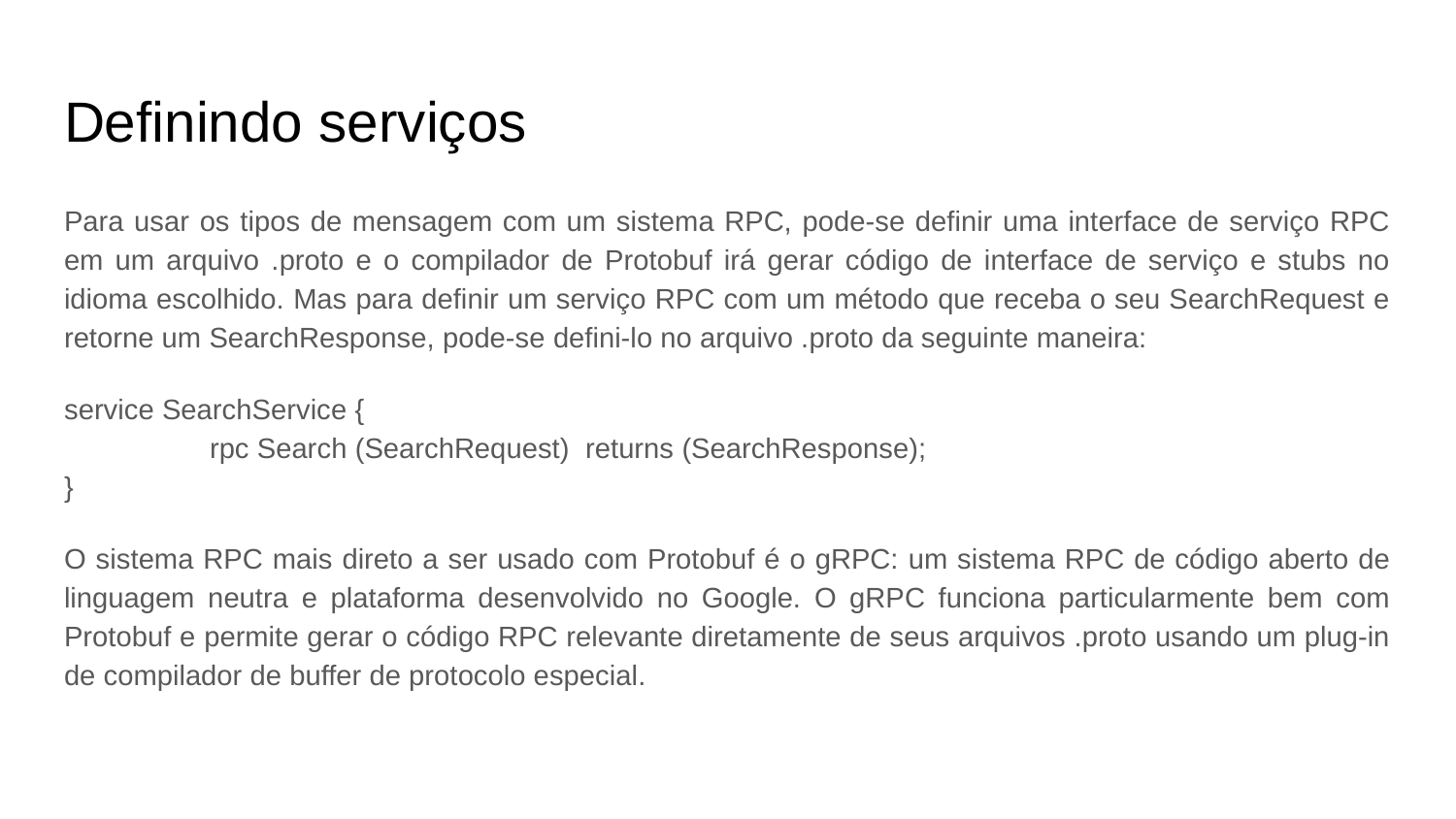

# Definindo serviços
Para usar os tipos de mensagem com um sistema RPC, pode-se definir uma interface de serviço RPC em um arquivo .proto e o compilador de Protobuf irá gerar código de interface de serviço e stubs no idioma escolhido. Mas para definir um serviço RPC com um método que receba o seu SearchRequest e retorne um SearchResponse, pode-se defini-lo no arquivo .proto da seguinte maneira:
service SearchService {
	rpc Search (SearchRequest)  returns (SearchResponse);
}
O sistema RPC mais direto a ser usado com Protobuf é o gRPC: um sistema RPC de código aberto de linguagem neutra e plataforma desenvolvido no Google. O gRPC funciona particularmente bem com Protobuf e permite gerar o código RPC relevante diretamente de seus arquivos .proto usando um plug-in de compilador de buffer de protocolo especial.